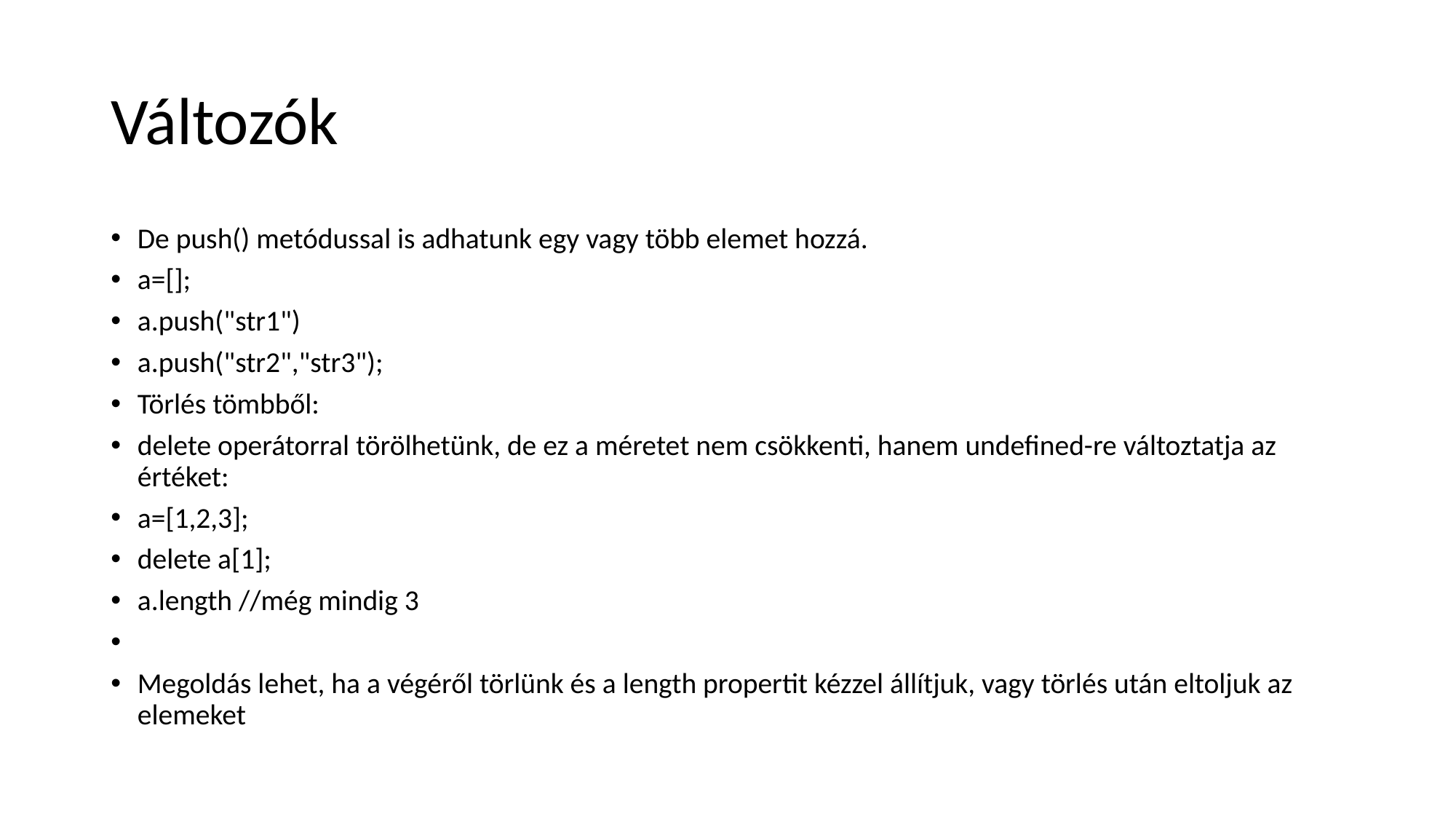

# Változók
De push() metódussal is adhatunk egy vagy több elemet hozzá.
a=[];
a.push("str1")
a.push("str2","str3");
Törlés tömbből:
delete operátorral törölhetünk, de ez a méretet nem csökkenti, hanem undefined-re változtatja az értéket:
a=[1,2,3];
delete a[1];
a.length //még mindig 3

Megoldás lehet, ha a végéről törlünk és a length propertit kézzel állítjuk, vagy törlés után eltoljuk az elemeket